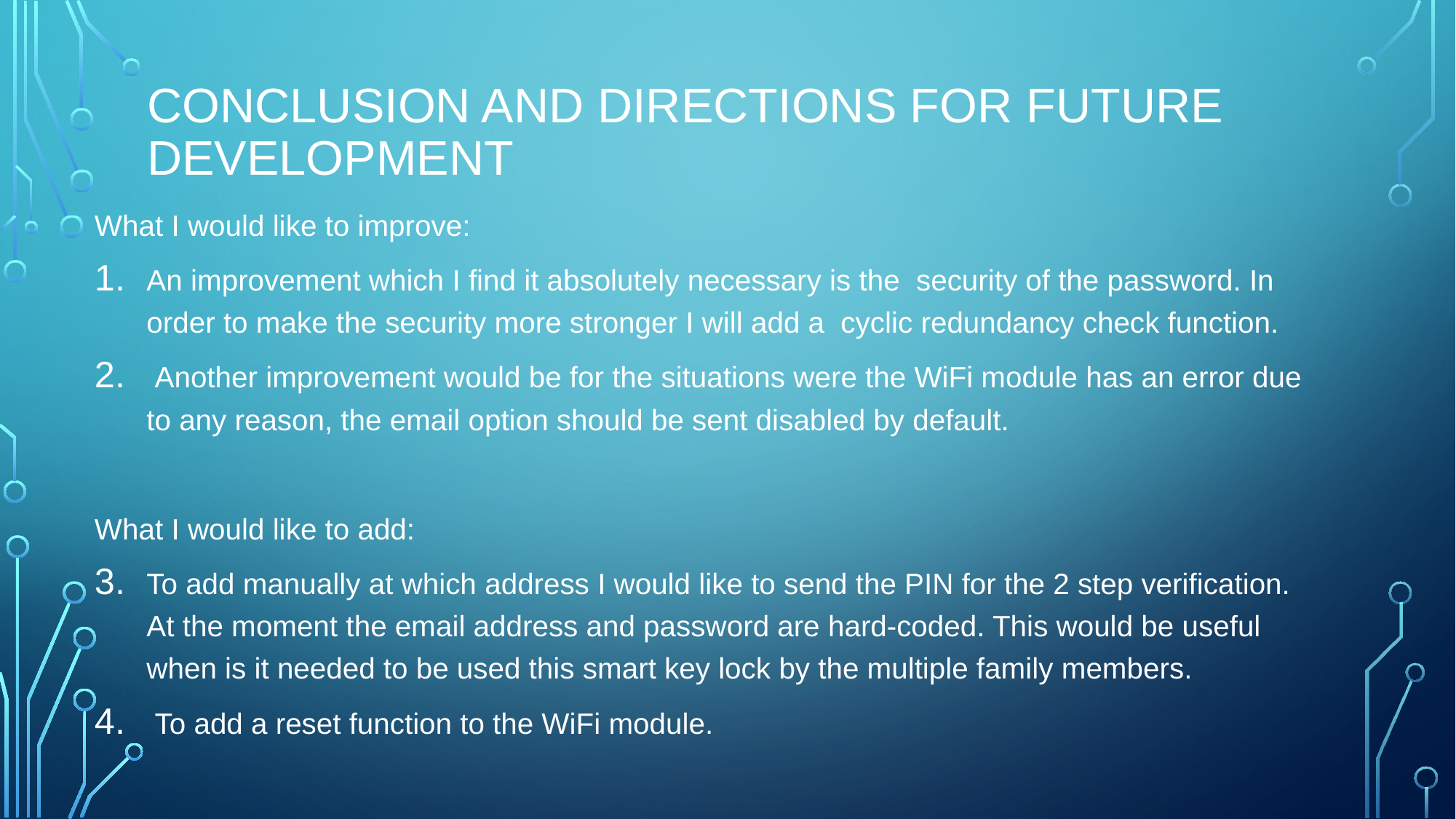

# Conclusion and directions for future development
What I would like to improve:
An improvement which I find it absolutely necessary is the  security of the password. In order to make the security more stronger I will add a  cyclic redundancy check function.
 Another improvement would be for the situations were the WiFi module has an error due to any reason, the email option should be sent disabled by default.

What I would like to add:
To add manually at which address I would like to send the PIN for the 2 step verification. At the moment the email address and password are hard-coded. This would be useful when is it needed to be used this smart key lock by the multiple family members.
 To add a reset function to the WiFi module.